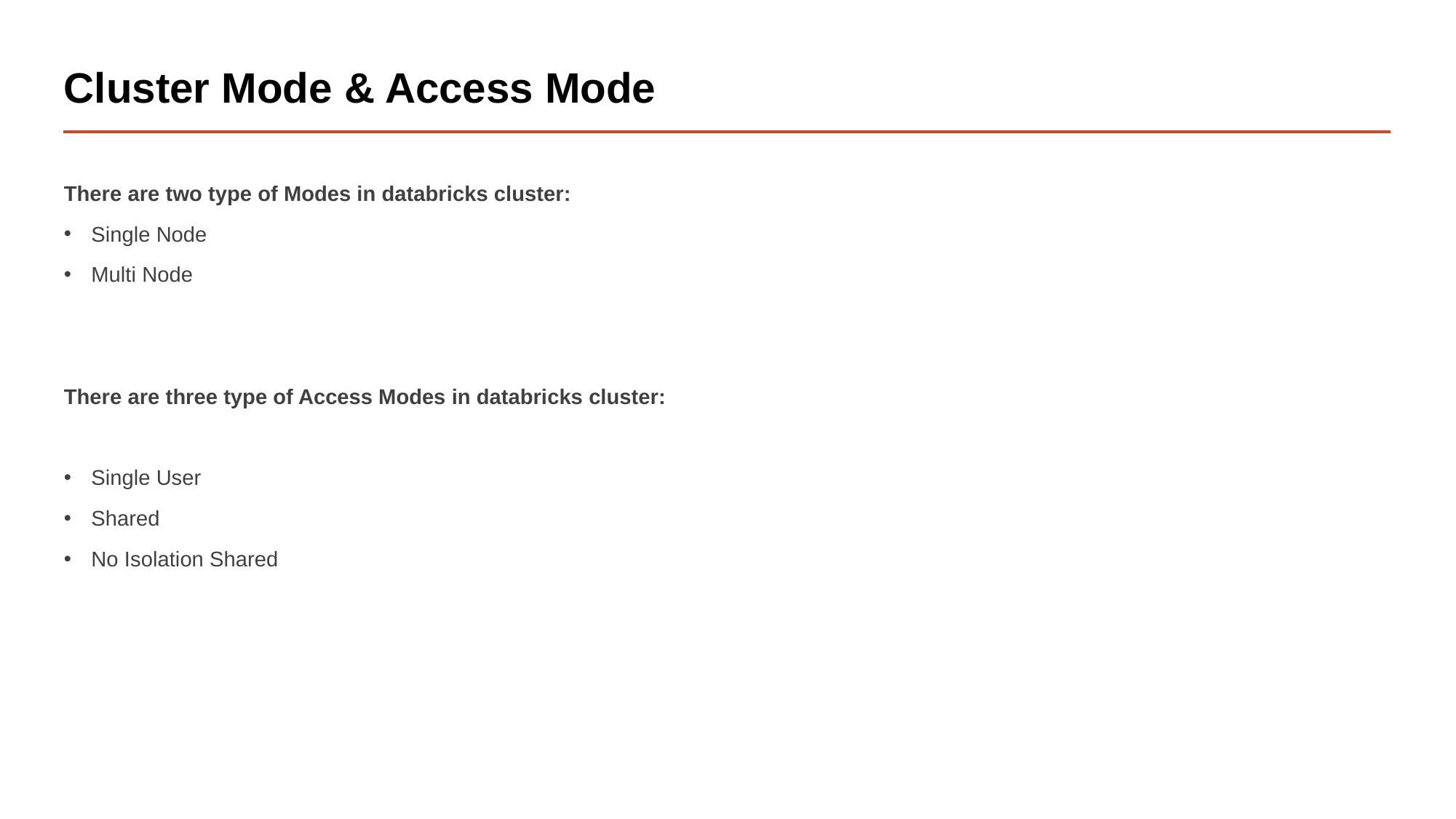

# Cluster Mode & Access Mode
There are two type of Modes in databricks cluster:
Single Node
Multi Node

There are three type of Access Modes in databricks cluster:

Single User
Shared
No Isolation Shared